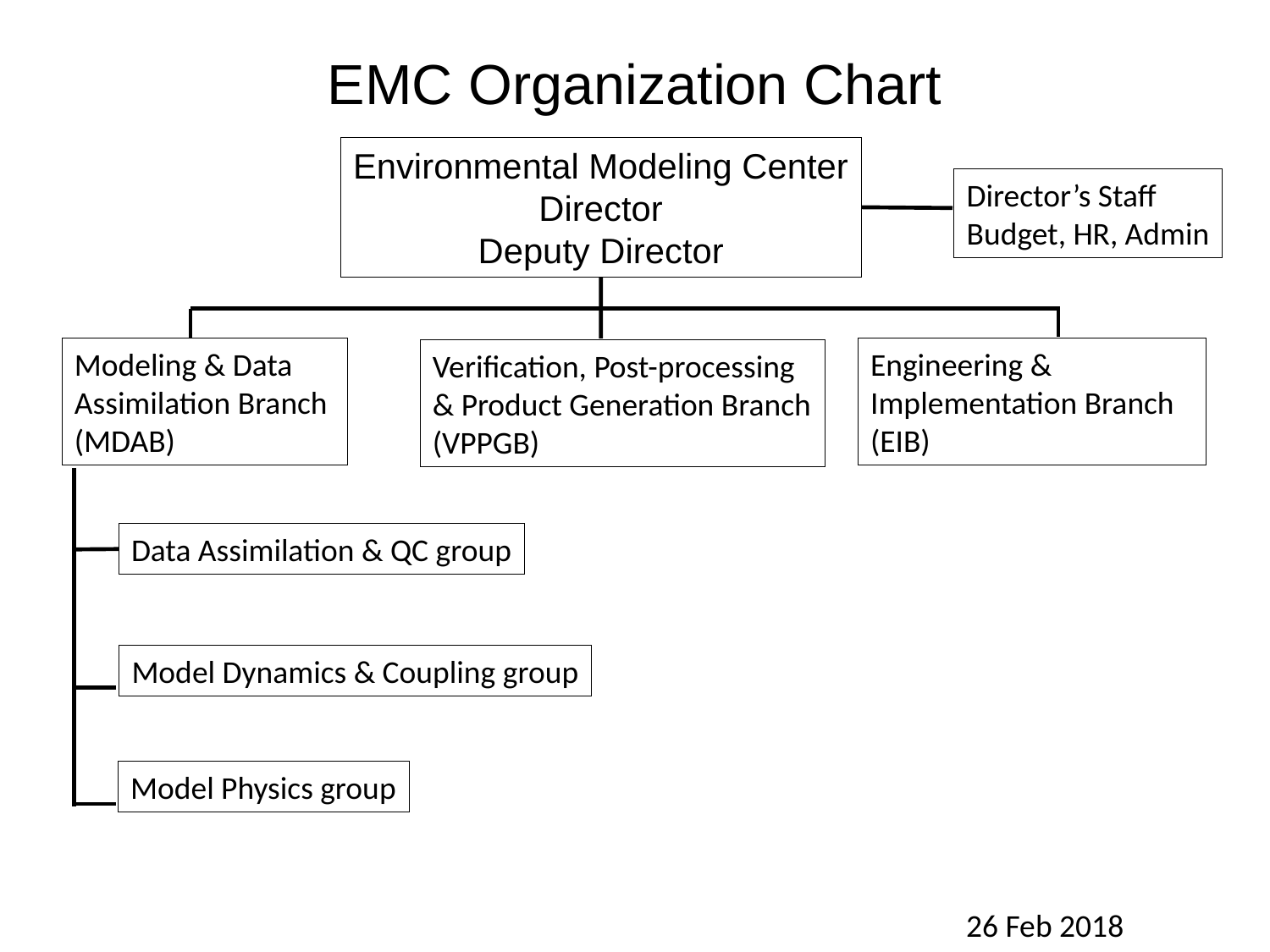

EMC Organization Chart
Environmental Modeling Center
Director
Deputy Director
Director’s Staff
Budget, HR, Admin
Modeling & Data
Assimilation Branch
(MDAB)
Engineering &
Implementation Branch (EIB)
Verification, Post-processing
& Product Generation Branch (VPPGB)
Data Assimilation & QC group
Model Dynamics & Coupling group
Model Physics group
26 Feb 2018